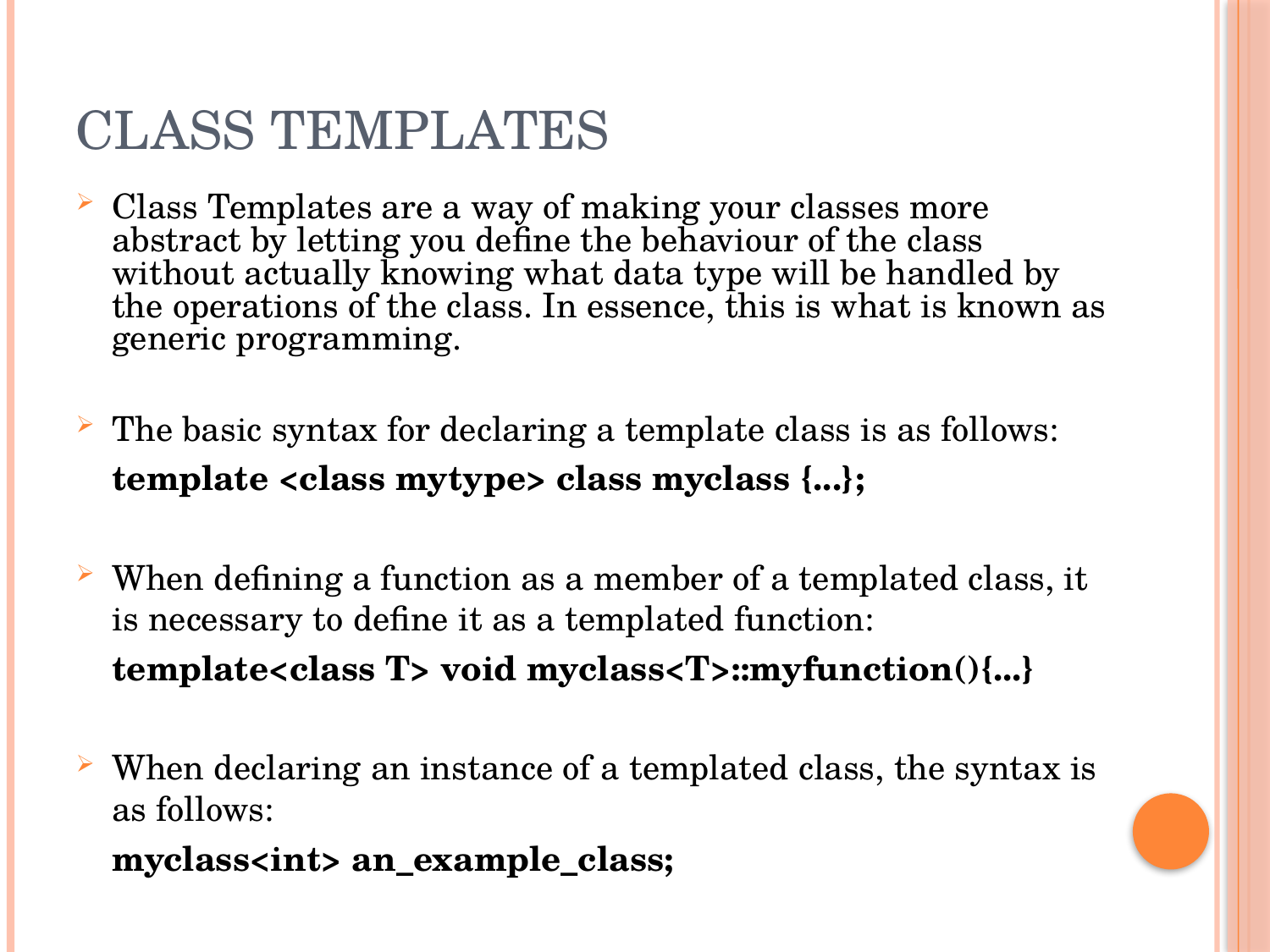

# Class templates
Class Templates are a way of making your classes more abstract by letting you define the behaviour of the class without actually knowing what data type will be handled by the operations of the class. In essence, this is what is known as generic programming.

The basic syntax for declaring a template class is as follows:
		template <class mytype> class myclass {...};

When defining a function as a member of a templated class, it is necessary to define it as a templated function:
	template<class T> void myclass<T>::myfunction(){...}

When declaring an instance of a templated class, the syntax is as follows:
	myclass<int> an_example_class;